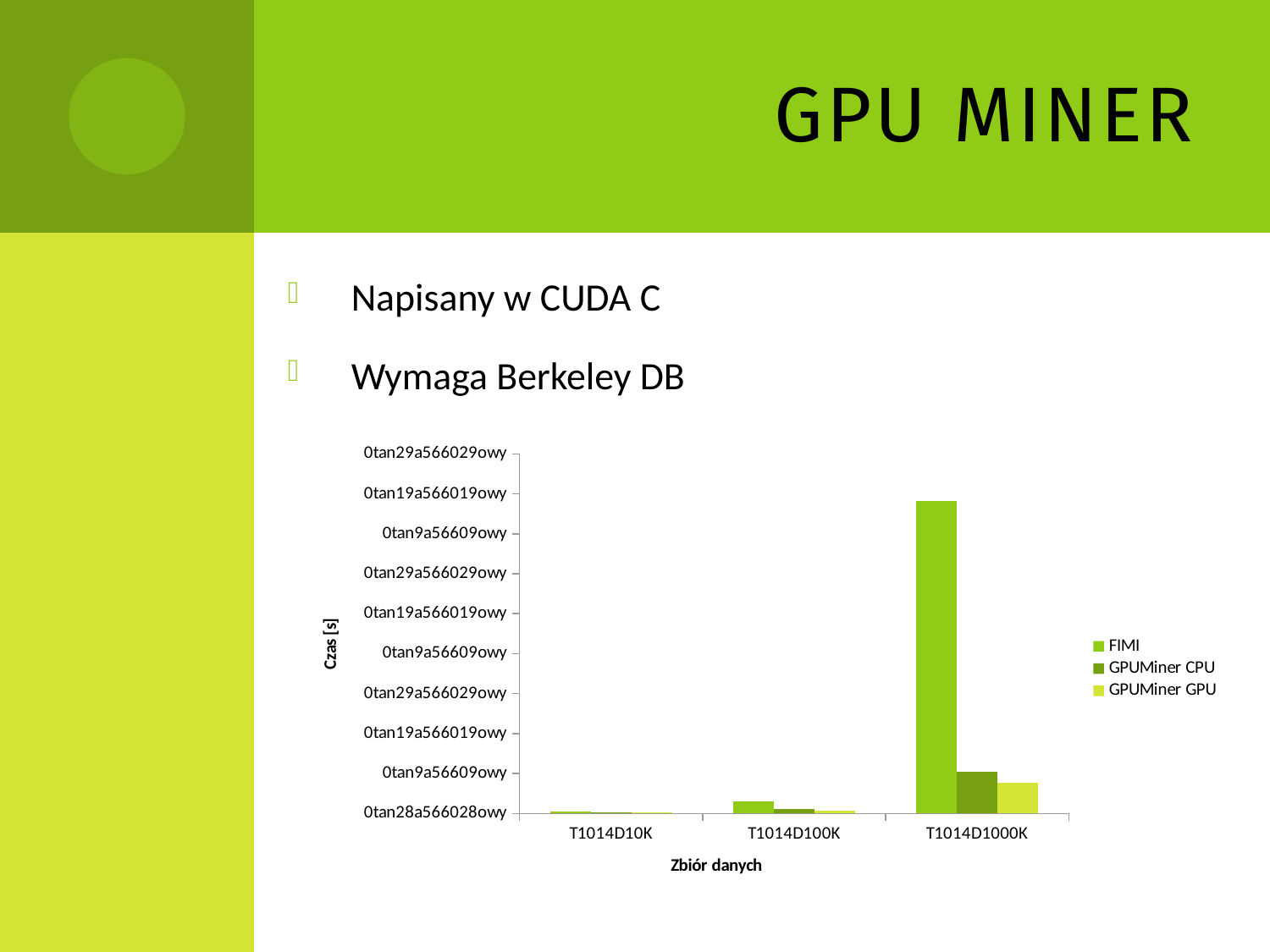

# GPU MINER
Napisany w CUDA C
Wymaga Berkeley DB

### Chart

| Category | FIMI | GPUMiner CPU | GPUMiner GPU |
|---|---|---|---|
| T1014D10K | 0.4 | 0.2 | 0.2 |
| T1014D100K | 3.0 | 1.2 | 0.8 |
| T1014D1000K | 78.3 | 10.4 | 7.6 |